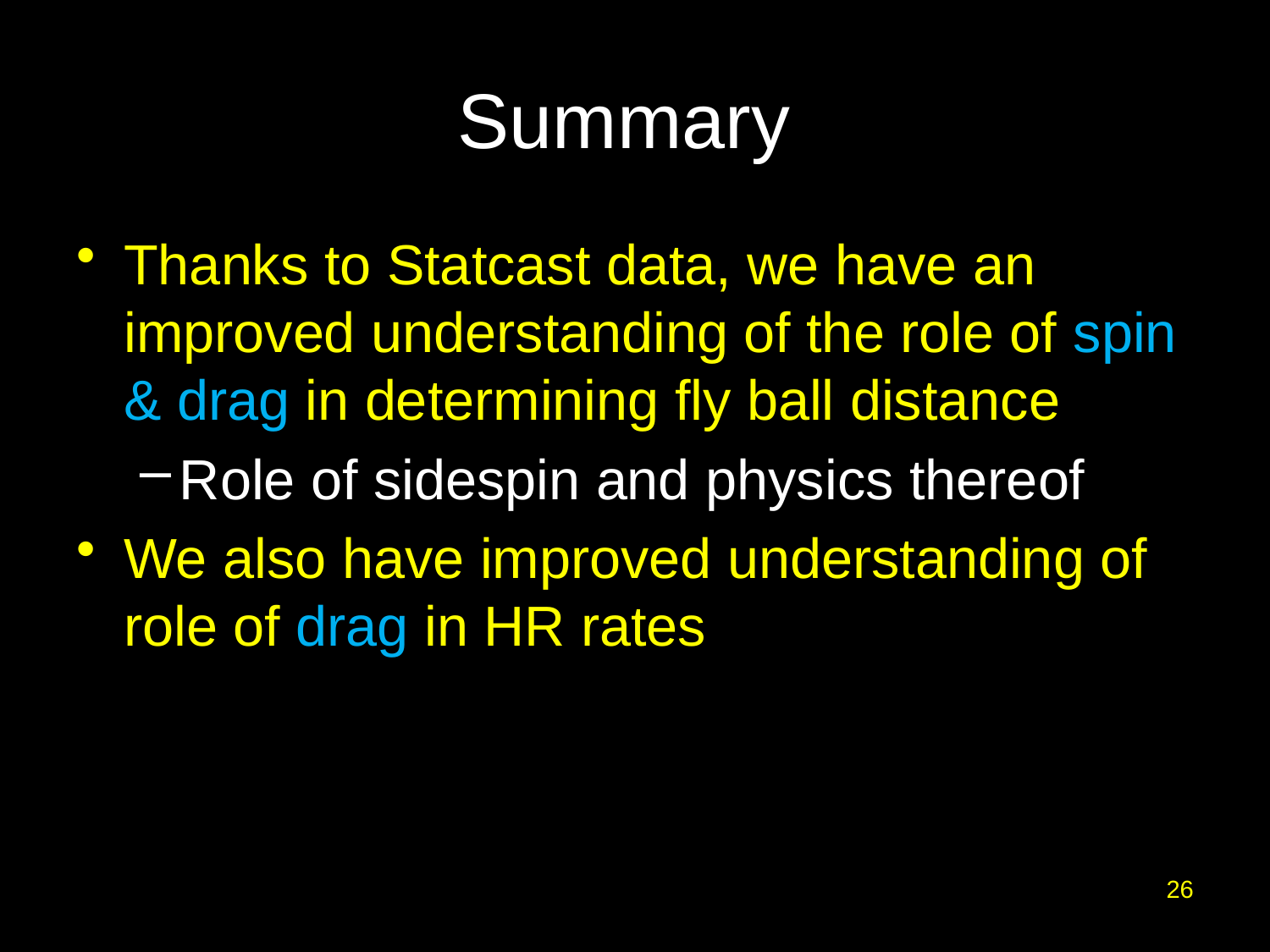

# Summary
Thanks to Statcast data, we have an improved understanding of the role of spin & drag in determining fly ball distance
Role of sidespin and physics thereof
We also have improved understanding of role of drag in HR rates
26